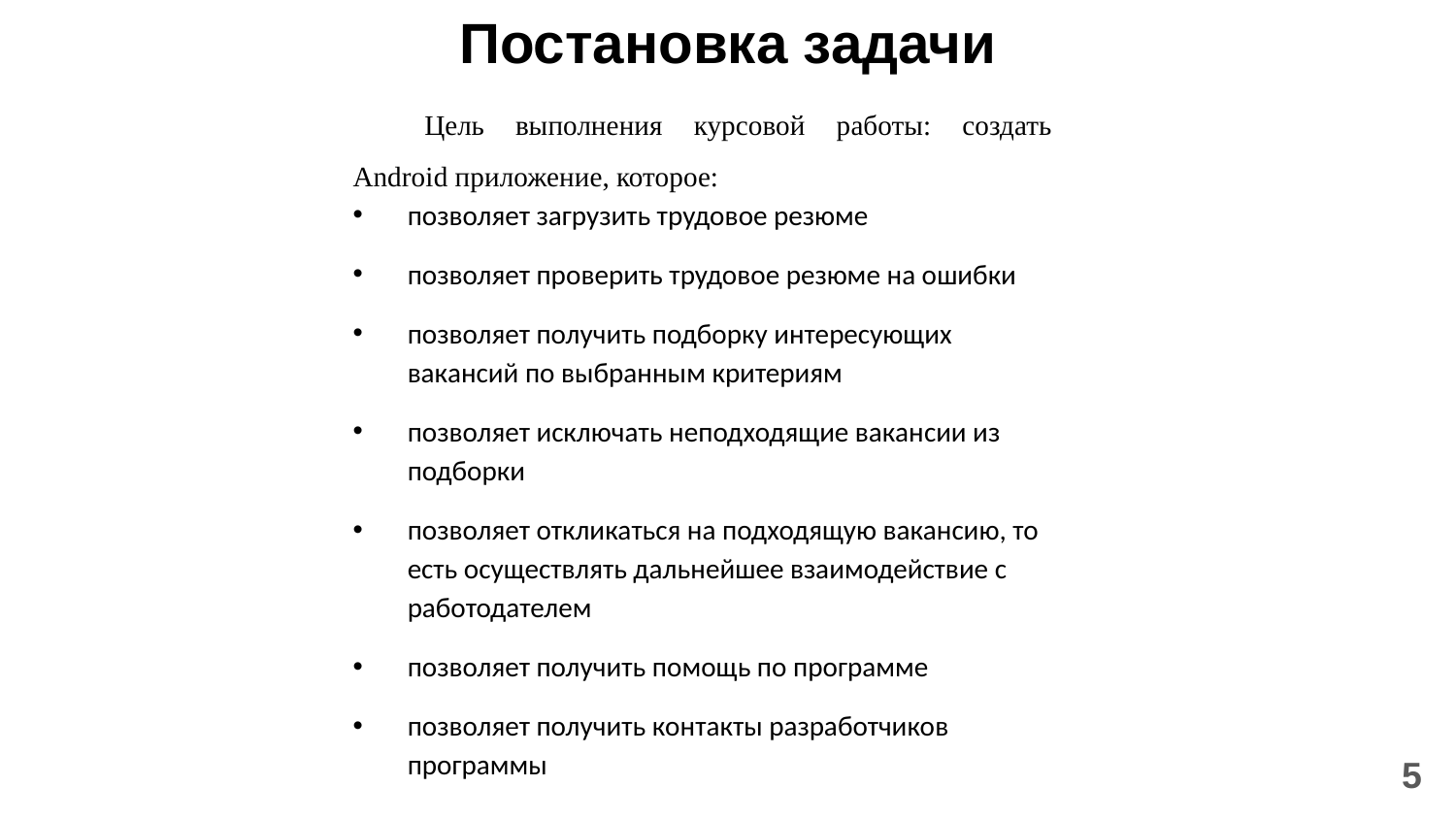

# Постановка задачи
Цель выполнения курсовой работы: создать Android приложение, которое:
позволяет загрузить трудовое резюме
позволяет проверить трудовое резюме на ошибки
позволяет получить подборку интересующих вакансий по выбранным критериям
позволяет исключать неподходящие вакансии из подборки
позволяет откликаться на подходящую вакансию, то есть осуществлять дальнейшее взаимодействие с работодателем
позволяет получить помощь по программе
позволяет получить контакты разработчиков программы
5